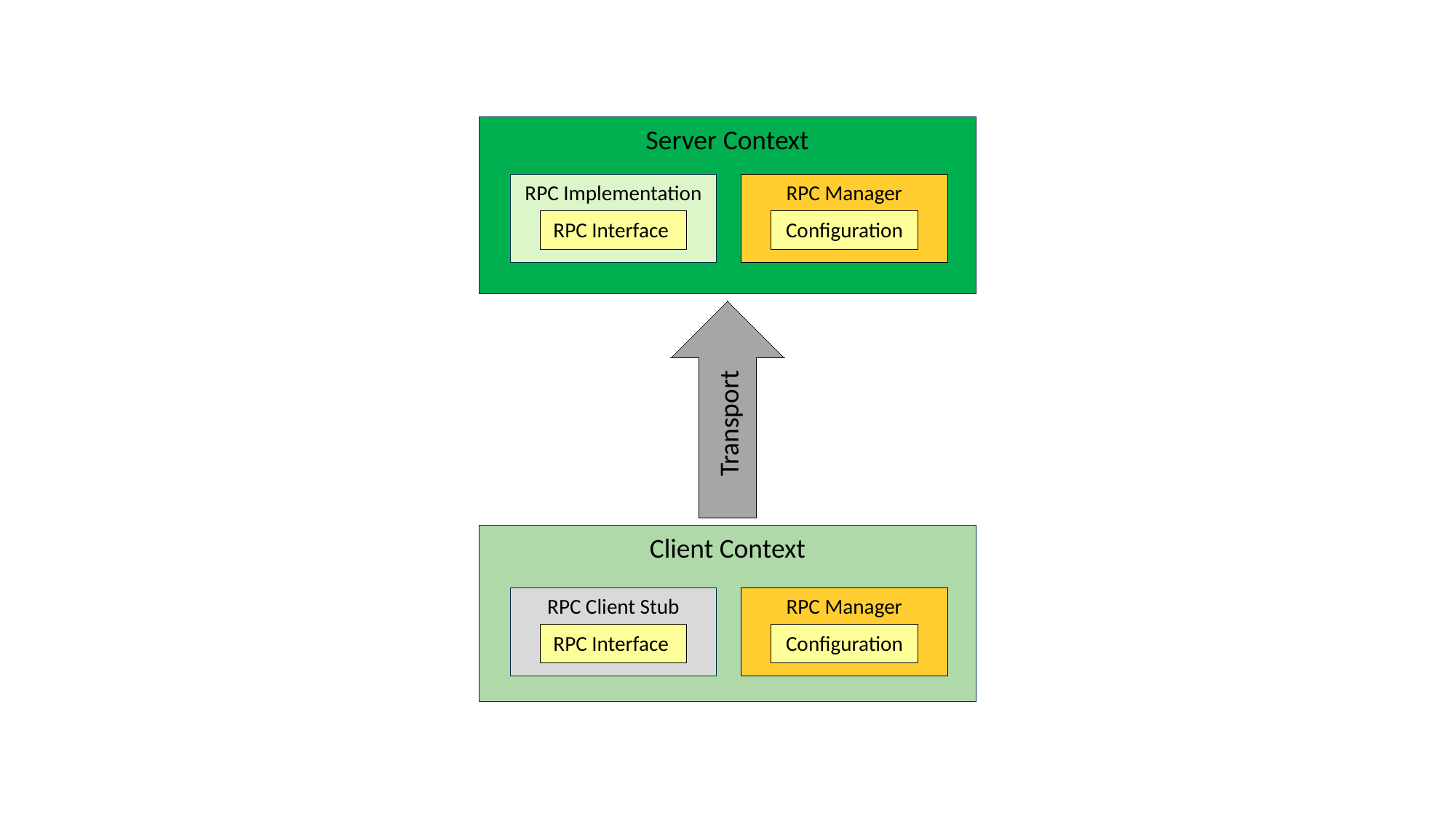

Server Context
RPC Implementation
RPC Interface
RPC Manager
Configuration
Transport
Client Context
RPC Client Stub
RPC Interface
RPC Manager
Configuration